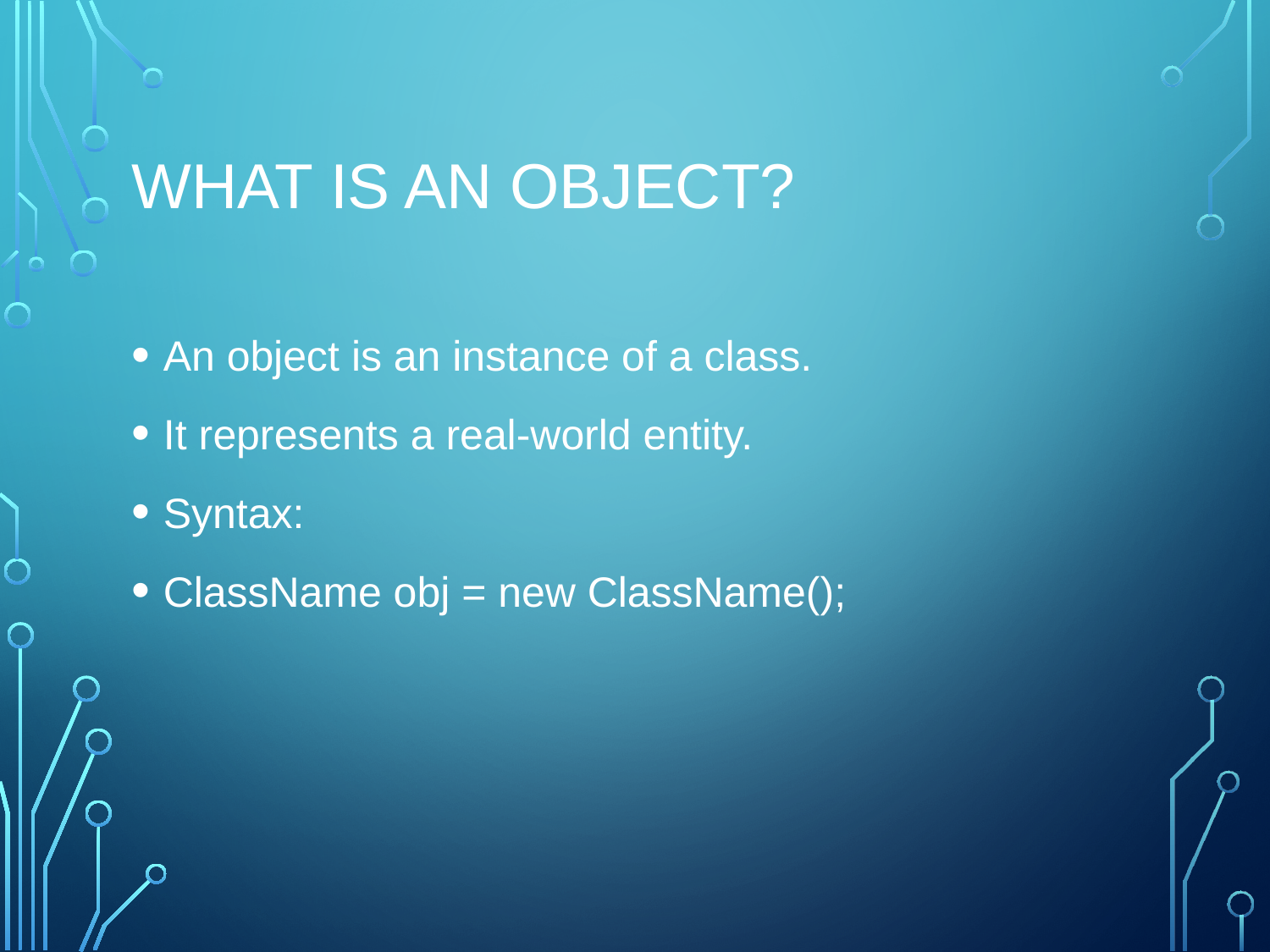

# What is an Object?
An object is an instance of a class.
It represents a real-world entity.
Syntax:
ClassName obj = new ClassName();